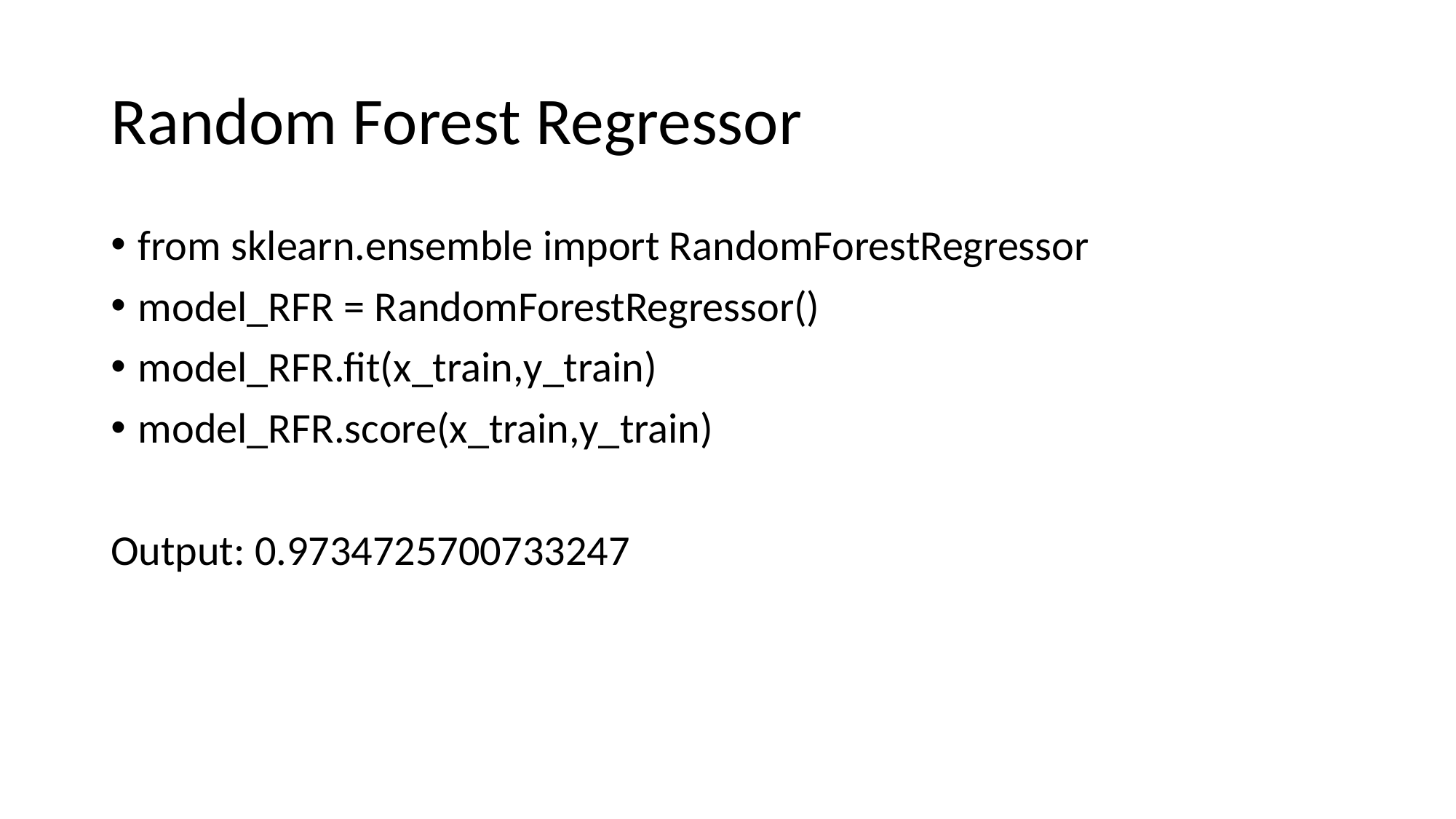

# Random Forest Regressor
from sklearn.ensemble import RandomForestRegressor
model_RFR = RandomForestRegressor()
model_RFR.fit(x_train,y_train)
model_RFR.score(x_train,y_train)

Output: 0.9734725700733247